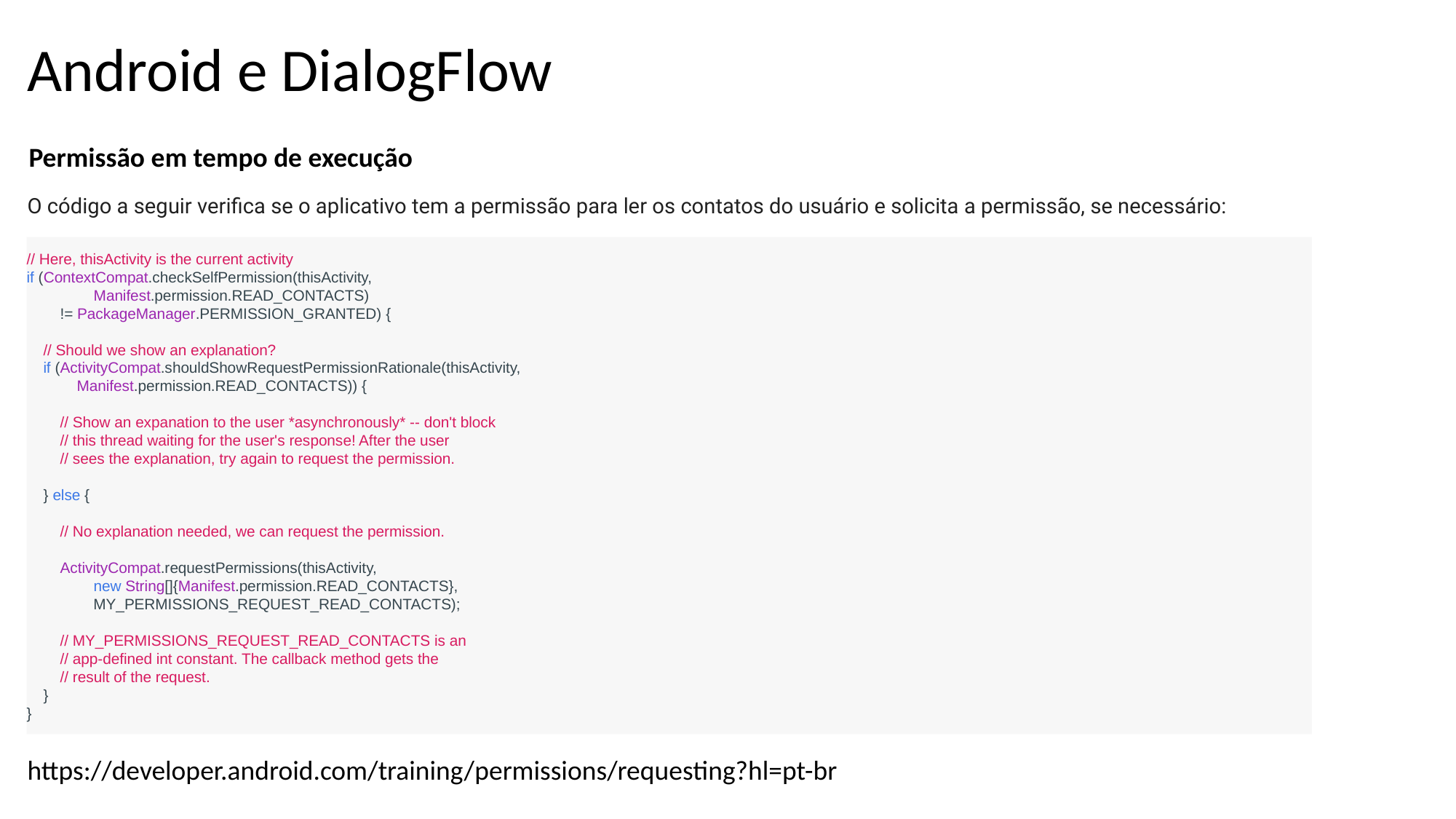

Android e DialogFlow
Permissão em tempo de execução
O código a seguir verifica se o aplicativo tem a permissão para ler os contatos do usuário e solicita a permissão, se necessário:
// Here, thisActivity is the current activity
if (ContextCompat.checkSelfPermission(thisActivity,
                Manifest.permission.READ_CONTACTS)
        != PackageManager.PERMISSION_GRANTED) {
    // Should we show an explanation?
    if (ActivityCompat.shouldShowRequestPermissionRationale(thisActivity,
            Manifest.permission.READ_CONTACTS)) {
        // Show an expanation to the user *asynchronously* -- don't block
        // this thread waiting for the user's response! After the user
        // sees the explanation, try again to request the permission.
    } else {
        // No explanation needed, we can request the permission.
        ActivityCompat.requestPermissions(thisActivity,
                new String[]{Manifest.permission.READ_CONTACTS},
                MY_PERMISSIONS_REQUEST_READ_CONTACTS);
        // MY_PERMISSIONS_REQUEST_READ_CONTACTS is an
        // app-defined int constant. The callback method gets the
        // result of the request.
    }
}
https://developer.android.com/training/permissions/requesting?hl=pt-br